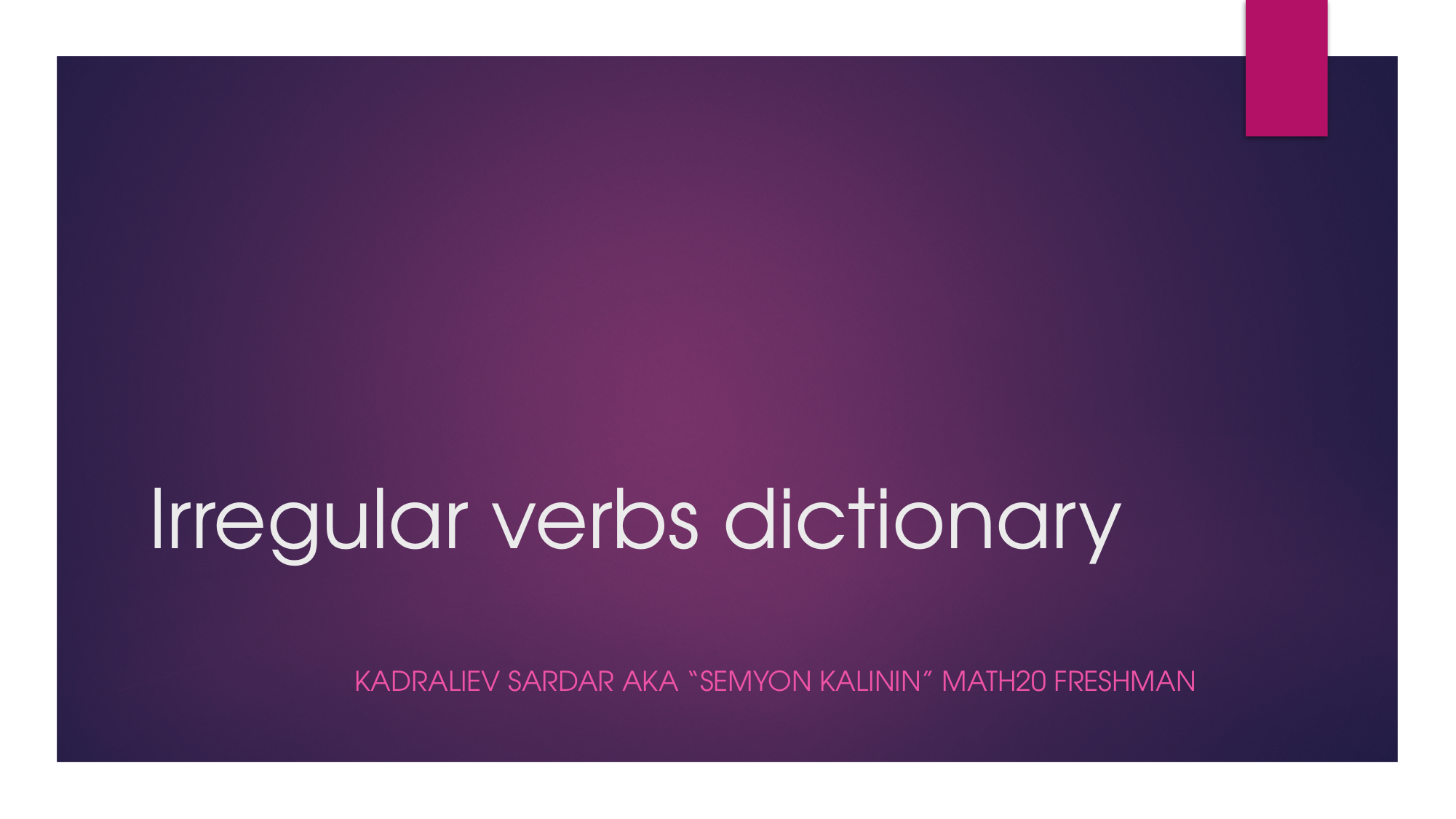

# Irregular verbs dictionary
Kadraliev Sardar aka “Semyon Kalinin” Math20 Freshman